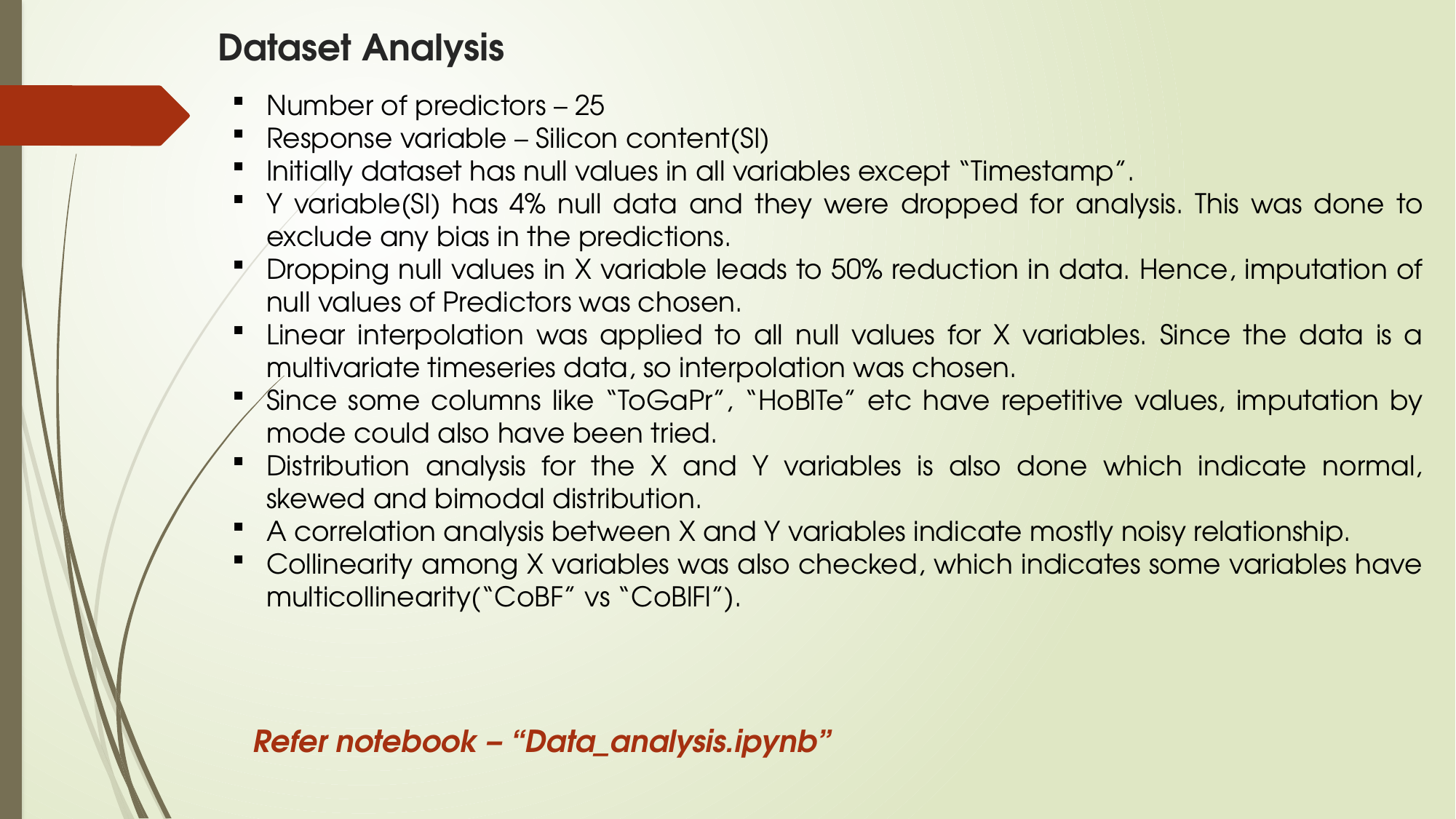

# Dataset Analysis
Number of predictors – 25
Response variable – Silicon content(SI)
Initially dataset has null values in all variables except “Timestamp”.
Y variable(SI) has 4% null data and they were dropped for analysis. This was done to exclude any bias in the predictions.
Dropping null values in X variable leads to 50% reduction in data. Hence, imputation of null values of Predictors was chosen.
Linear interpolation was applied to all null values for X variables. Since the data is a multivariate timeseries data, so interpolation was chosen.
Since some columns like “ToGaPr”, “HoBlTe” etc have repetitive values, imputation by mode could also have been tried.
Distribution analysis for the X and Y variables is also done which indicate normal, skewed and bimodal distribution.
A correlation analysis between X and Y variables indicate mostly noisy relationship.
Collinearity among X variables was also checked, which indicates some variables have multicollinearity(“CoBF” vs “CoBlFl”).
Refer notebook – “Data_analysis.ipynb”